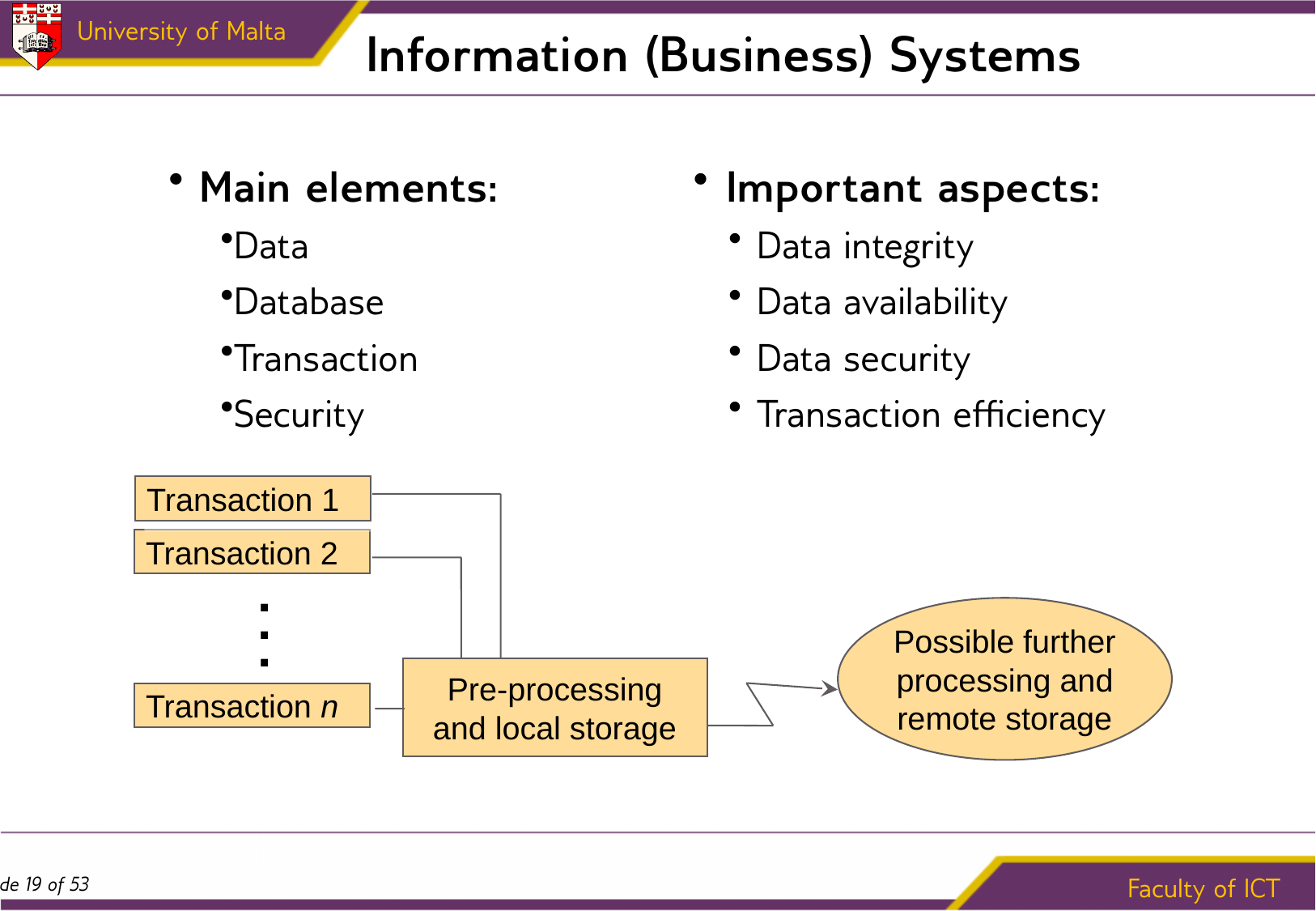

# Information (Business) Systems
Main elements:
Data
Database
Transaction
Security
Important aspects:
Data integrity
Data availability
Data security
Transaction efficiency
Transaction 1

Transaction 2
.
.
.

Possible further
processing and
remote storage
Pre-processing
and local storage
Transaction n

Faculty of ICT